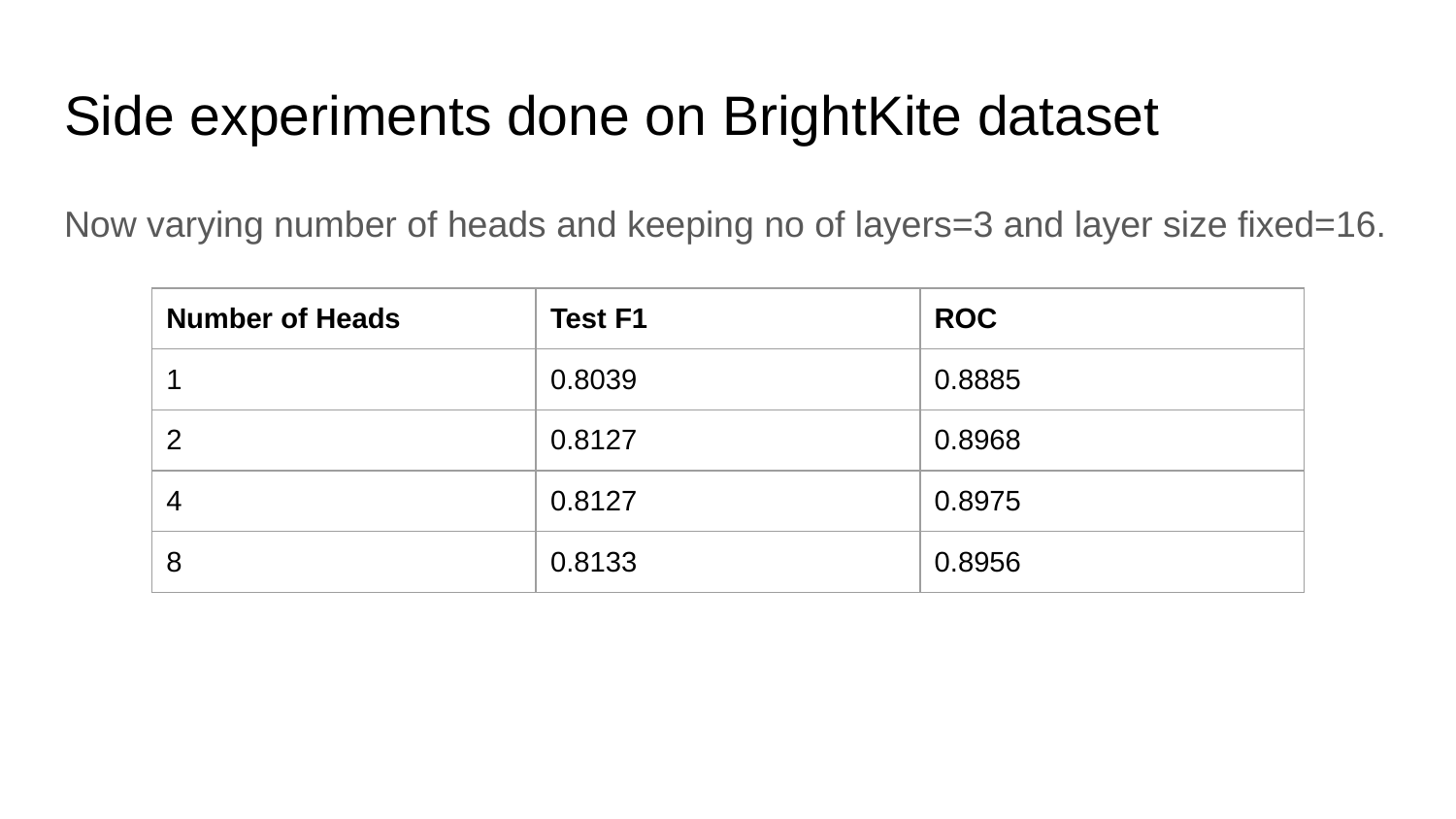

# Side experiments done on BrightKite dataset
Now varying number of heads and keeping no of layers=3 and layer size fixed=16.
| Number of Heads | Test F1 | ROC |
| --- | --- | --- |
| 1 | 0.8039 | 0.8885 |
| 2 | 0.8127 | 0.8968 |
| 4 | 0.8127 | 0.8975 |
| 8 | 0.8133 | 0.8956 |